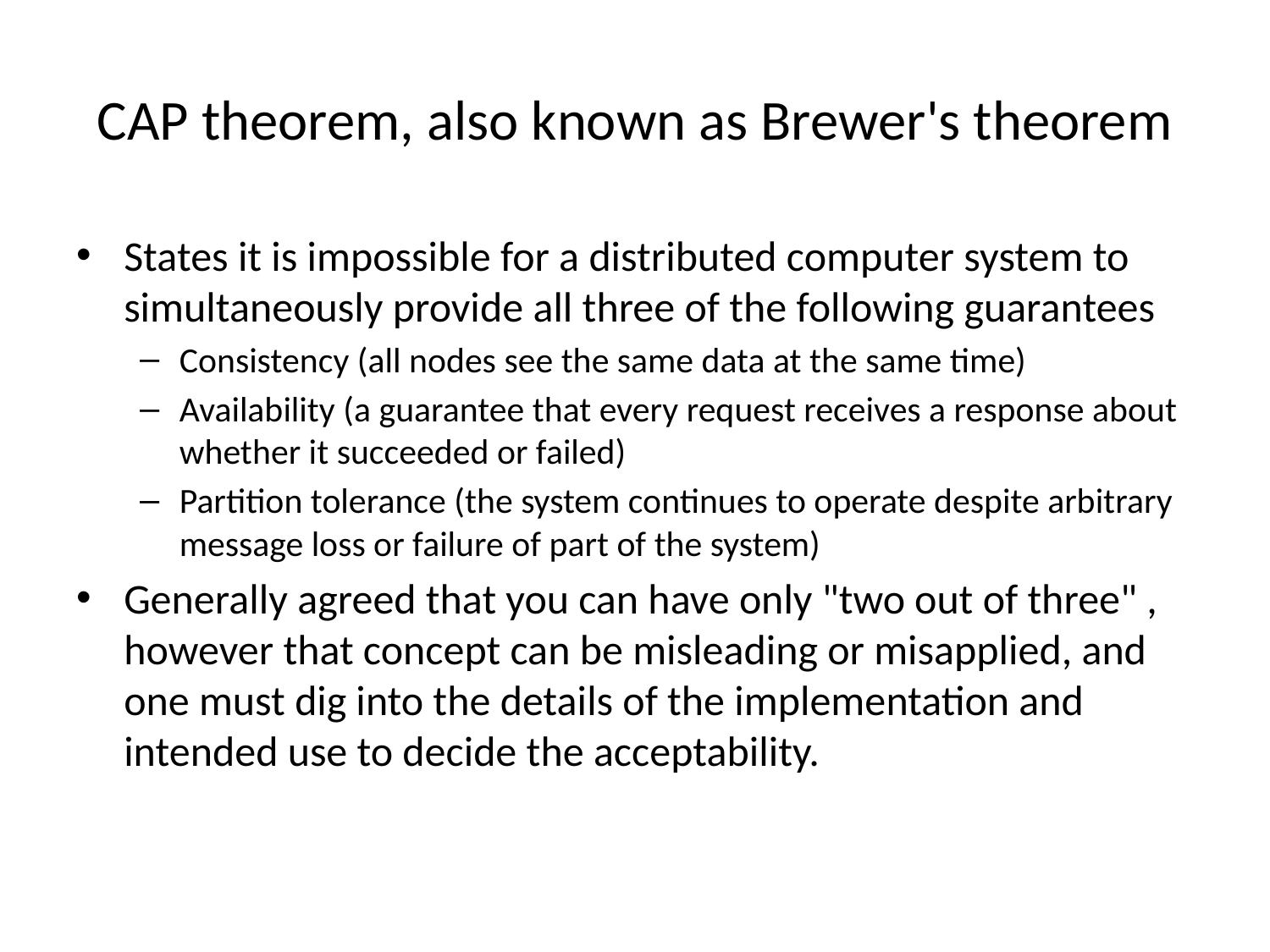

# CAP theorem, also known as Brewer's theorem
States it is impossible for a distributed computer system to simultaneously provide all three of the following guarantees
Consistency (all nodes see the same data at the same time)
Availability (a guarantee that every request receives a response about whether it succeeded or failed)
Partition tolerance (the system continues to operate despite arbitrary message loss or failure of part of the system)
Generally agreed that you can have only "two out of three" , however that concept can be misleading or misapplied, and one must dig into the details of the implementation and intended use to decide the acceptability.